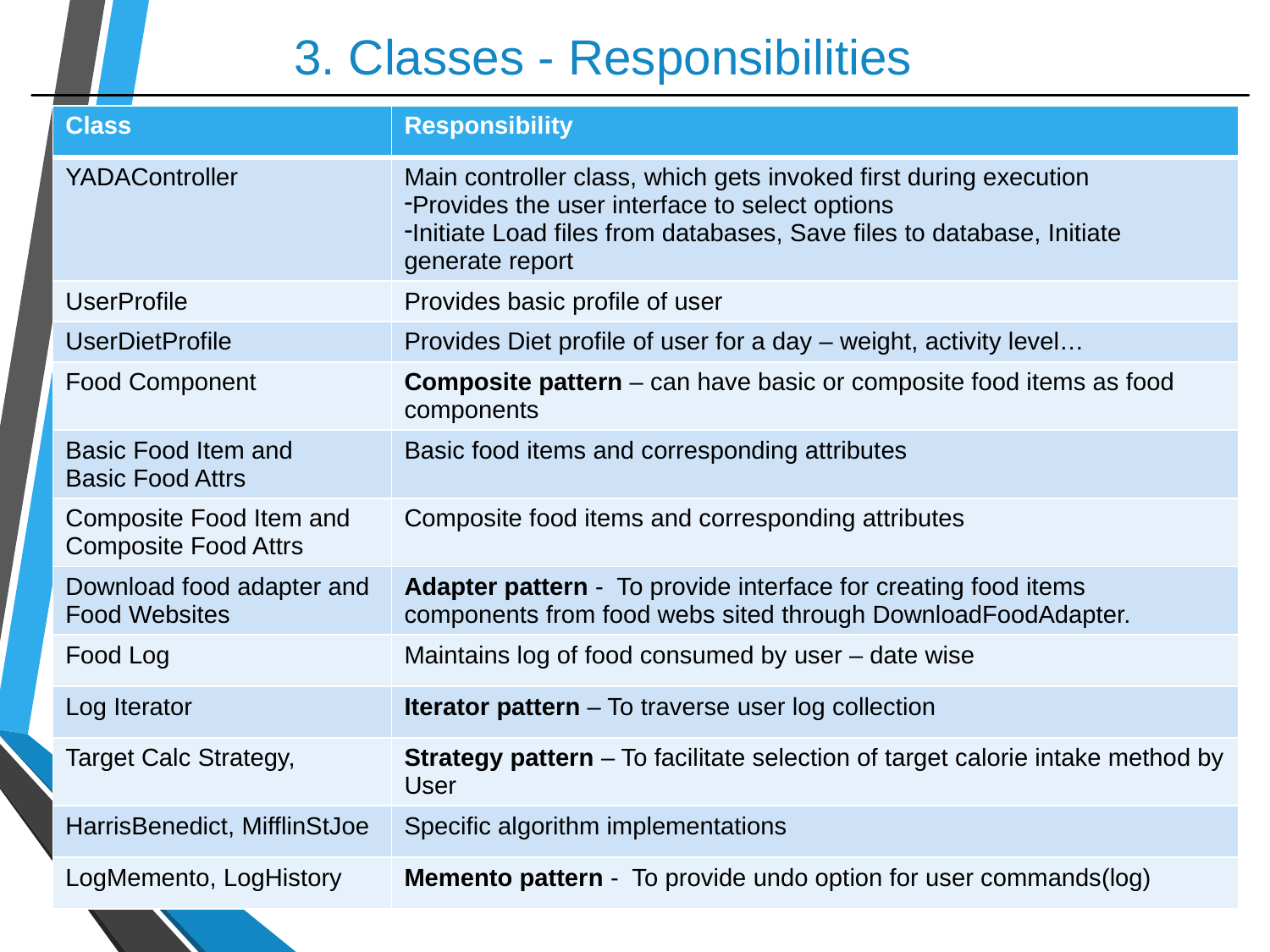

# 3. Classes - Responsibilities
| Class | Responsibility |
| --- | --- |
| YADAController | Main controller class, which gets invoked first during execution Provides the user interface to select options Initiate Load files from databases, Save files to database, Initiate generate report |
| UserProfile | Provides basic profile of user |
| UserDietProfile | Provides Diet profile of user for a day – weight, activity level… |
| Food Component | Composite pattern – can have basic or composite food items as food components |
| Basic Food Item and Basic Food Attrs | Basic food items and corresponding attributes |
| Composite Food Item and Composite Food Attrs | Composite food items and corresponding attributes |
| Download food adapter and Food Websites | Adapter pattern - To provide interface for creating food items components from food webs sited through DownloadFoodAdapter. |
| Food Log | Maintains log of food consumed by user – date wise |
| Log Iterator | Iterator pattern – To traverse user log collection |
| Target Calc Strategy, | Strategy pattern – To facilitate selection of target calorie intake method by User |
| HarrisBenedict, MifflinStJoe | Specific algorithm implementations |
| LogMemento, LogHistory | Memento pattern - To provide undo option for user commands(log) |